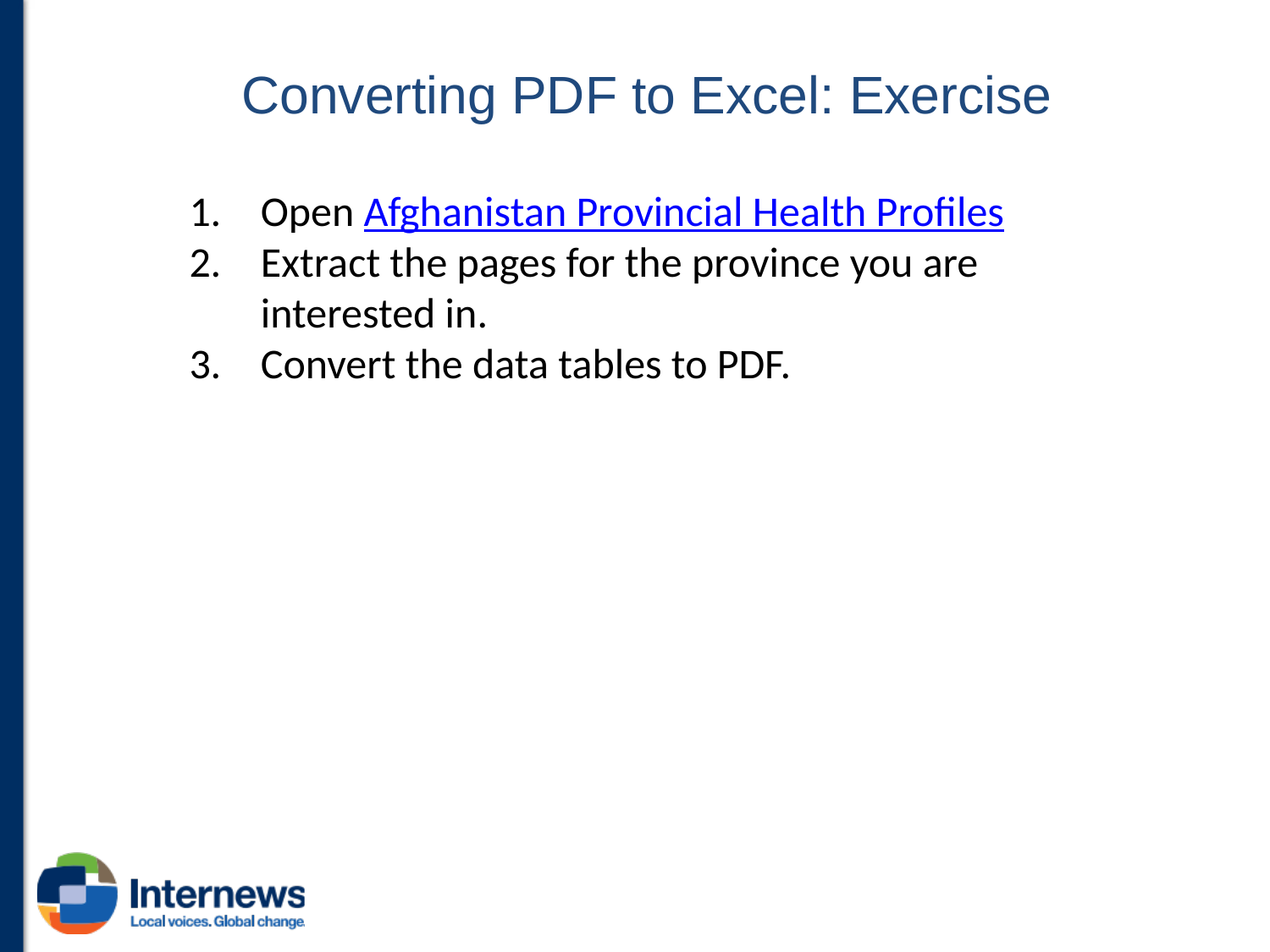

# Converting PDF to Excel: Exercise
Open Afghanistan Provincial Health Profiles
Extract the pages for the province you are interested in.
Convert the data tables to PDF.